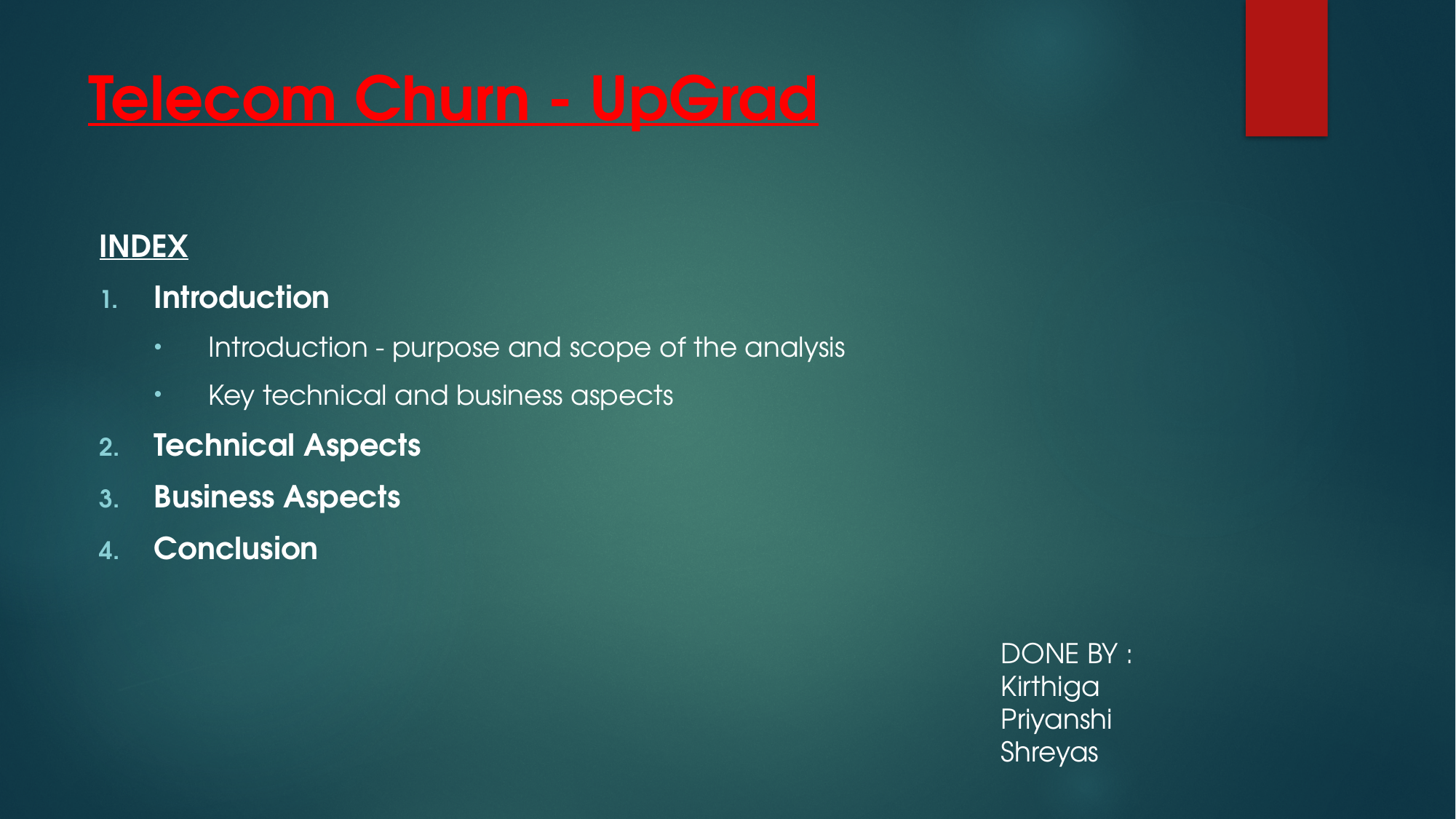

# Telecom Churn - UpGrad

INDEX
Introduction
Introduction - purpose and scope of the analysis
Key technical and business aspects
Technical Aspects
Business Aspects
Conclusion

DONE BY :
Kirthiga
Priyanshi
Shreyas